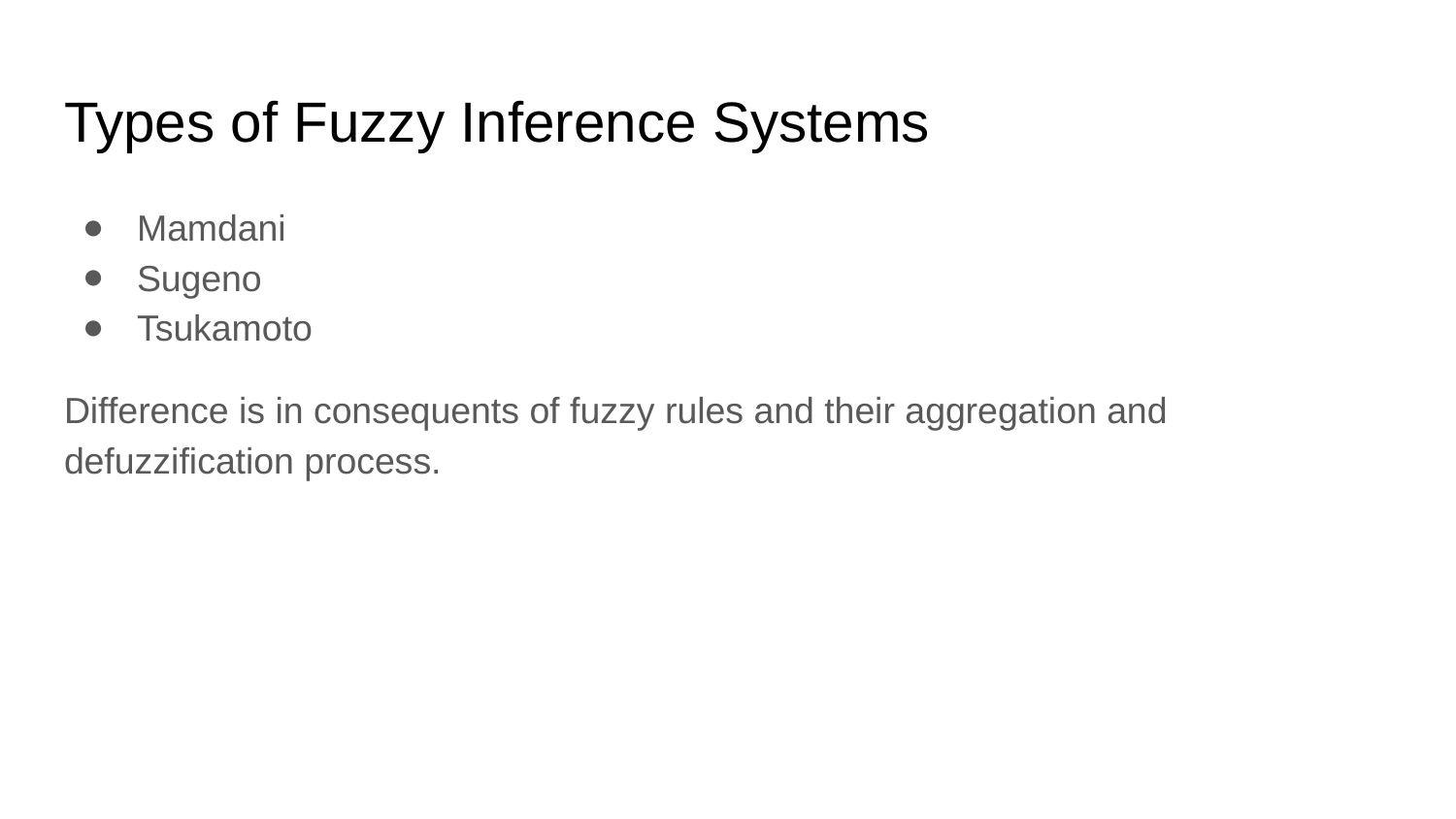

# Types of Fuzzy Inference Systems
Mamdani
Sugeno
Tsukamoto
Difference is in consequents of fuzzy rules and their aggregation and defuzzification process.